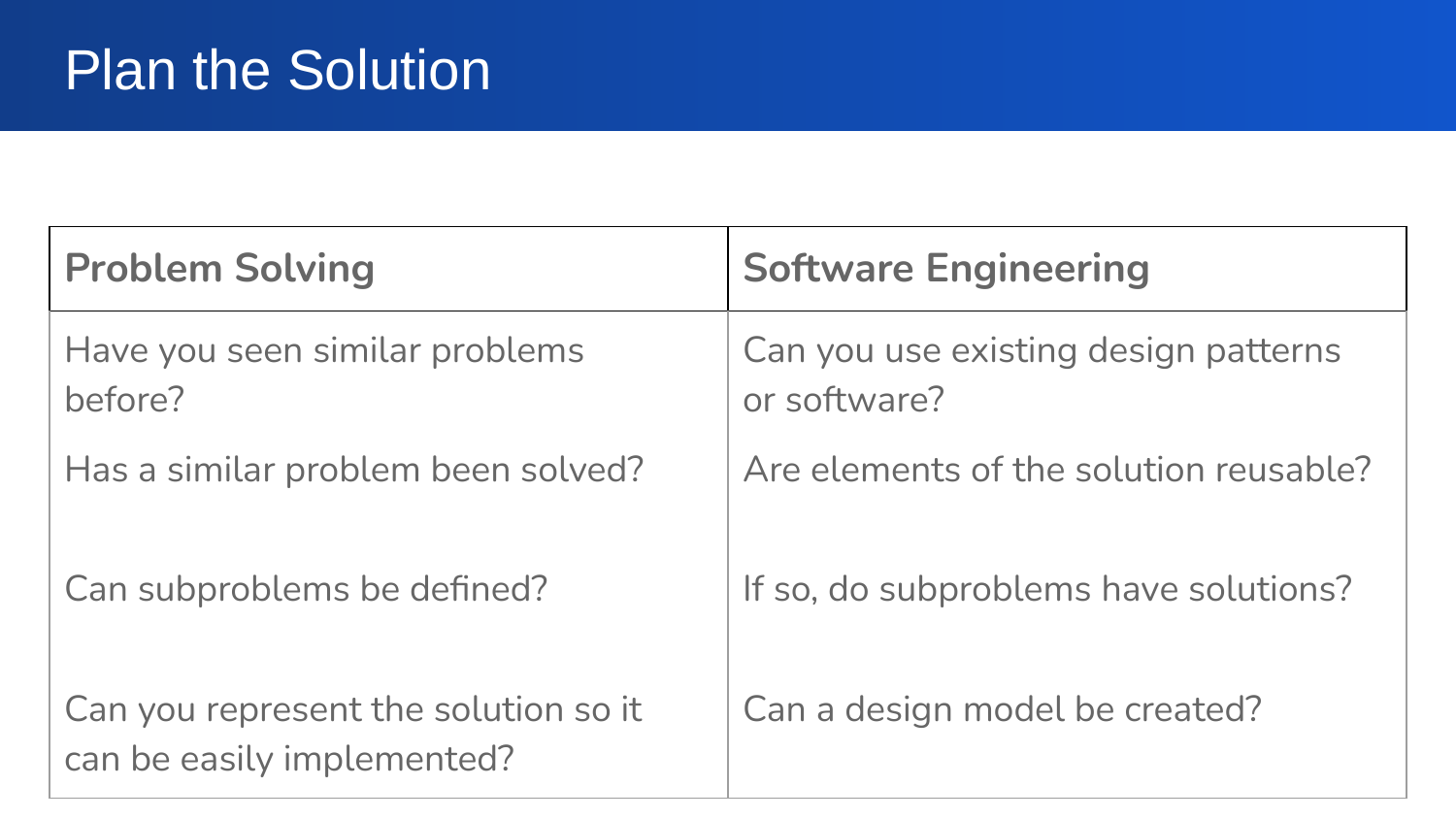

# Plan the Solution
| Problem Solving | Software Engineering |
| --- | --- |
| Have you seen similar problems before? Has a similar problem been solved? Can subproblems be defined? Can you represent the solution so it can be easily implemented? | Can you use existing design patterns or software? Are elements of the solution reusable? If so, do subproblems have solutions? Can a design model be created? |